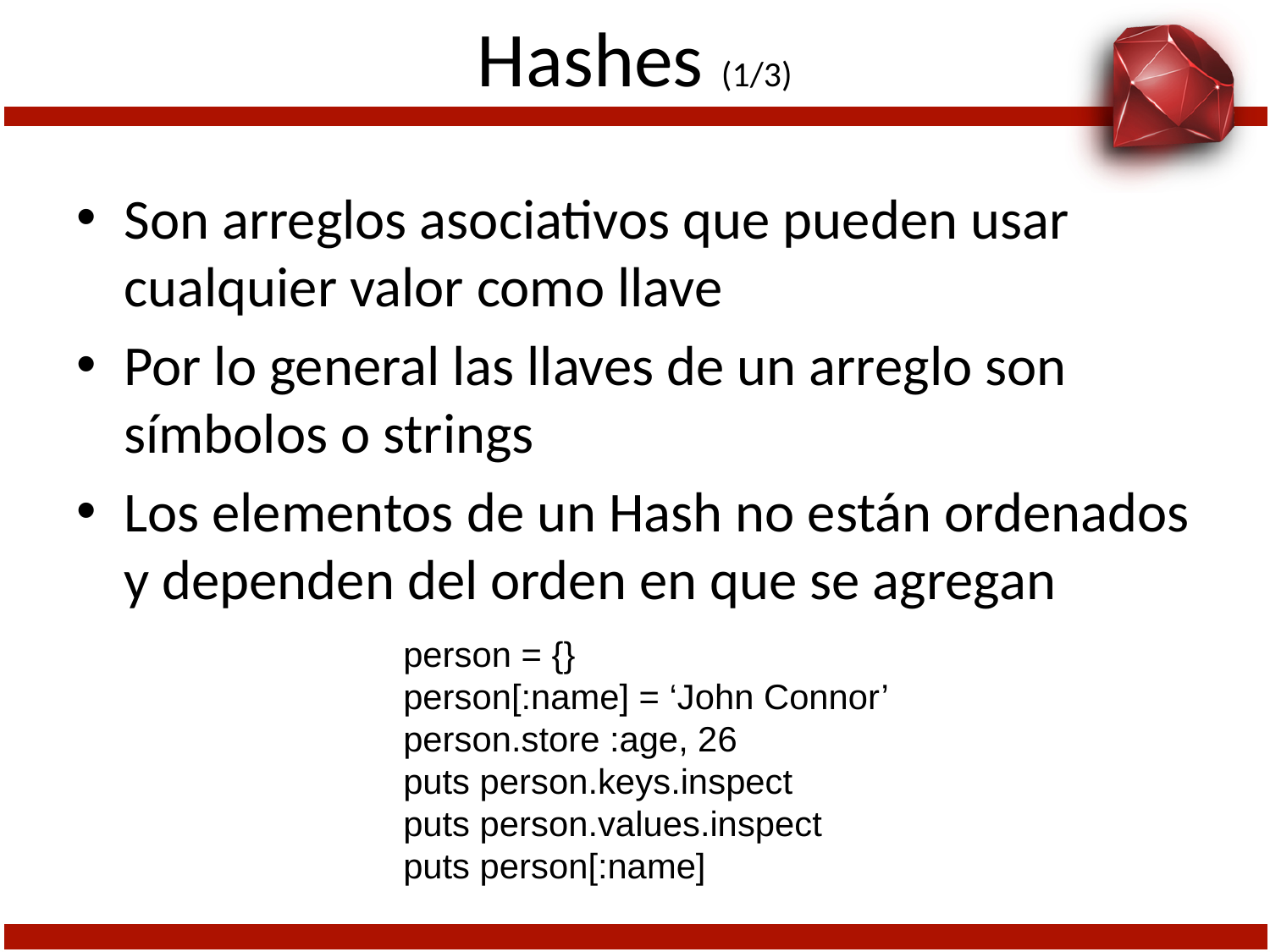

# Hashes (1/3)
Son arreglos asociativos que pueden usar cualquier valor como llave
Por lo general las llaves de un arreglo son símbolos o strings
Los elementos de un Hash no están ordenados y dependen del orden en que se agregan

person = {}
person[:name] = ‘John Connor’
person.store :age, 26
puts person.keys.inspect
puts person.values.inspect
puts person[:name]